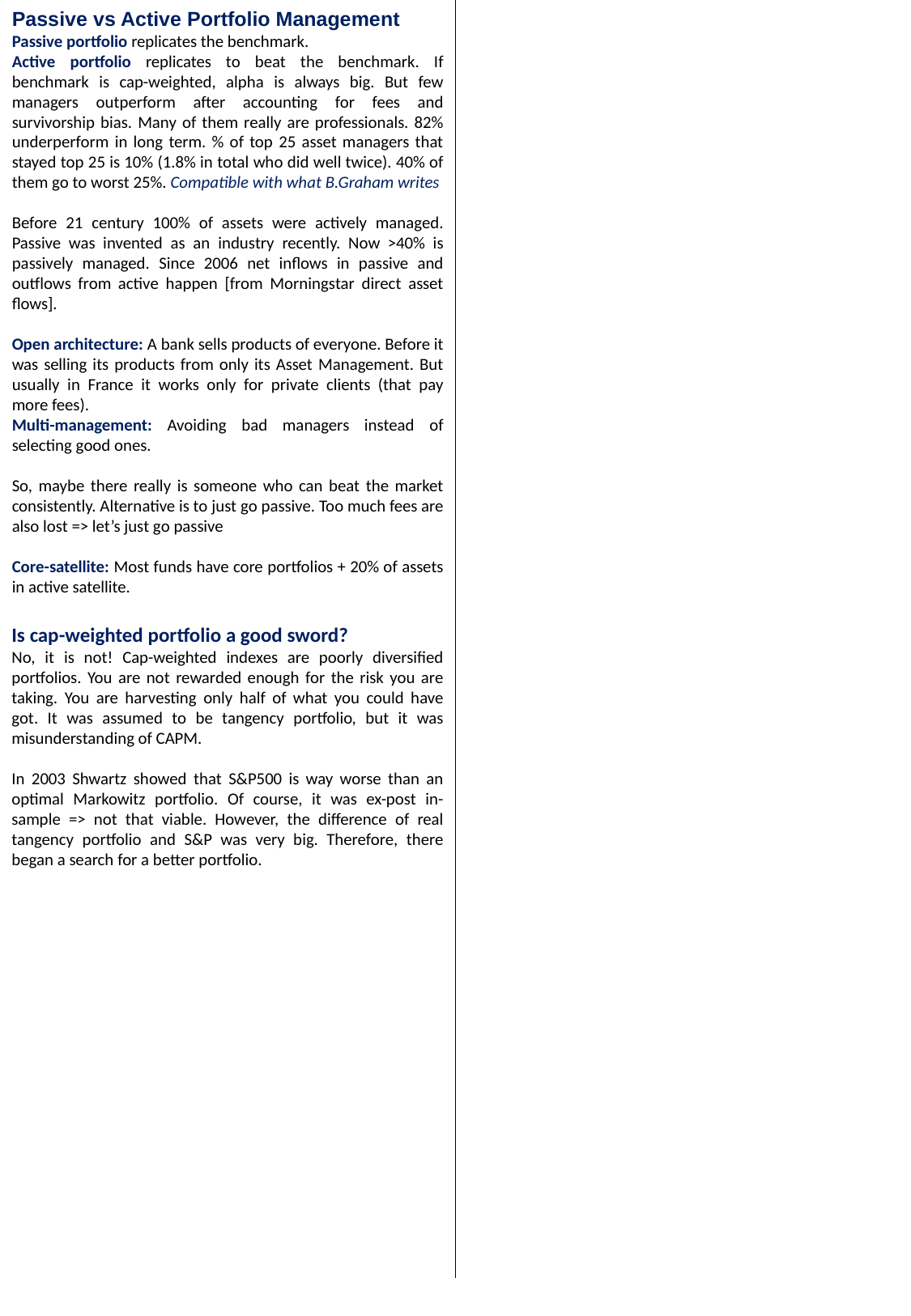

Passive vs Active Portfolio Management
Passive portfolio replicates the benchmark.
Active portfolio replicates to beat the benchmark. If benchmark is cap-weighted, alpha is always big. But few managers outperform after accounting for fees and survivorship bias. Many of them really are professionals. 82% underperform in long term. % of top 25 asset managers that stayed top 25 is 10% (1.8% in total who did well twice). 40% of them go to worst 25%. Compatible with what B.Graham writes

Before 21 century 100% of assets were actively managed. Passive was invented as an industry recently. Now >40% is passively managed. Since 2006 net inflows in passive and outflows from active happen [from Morningstar direct asset flows].

Open architecture: A bank sells products of everyone. Before it was selling its products from only its Asset Management. But usually in France it works only for private clients (that pay more fees).
Multi-management: Avoiding bad managers instead of selecting good ones.

So, maybe there really is someone who can beat the market consistently. Alternative is to just go passive. Too much fees are also lost => let’s just go passive

Core-satellite: Most funds have core portfolios + 20% of assets in active satellite.

Is cap-weighted portfolio a good sword?
No, it is not! Cap-weighted indexes are poorly diversified portfolios. You are not rewarded enough for the risk you are taking. You are harvesting only half of what you could have got. It was assumed to be tangency portfolio, but it was misunderstanding of CAPM.

In 2003 Shwartz showed that S&P500 is way worse than an optimal Markowitz portfolio. Of course, it was ex-post in-sample => not that viable. However, the difference of real tangency portfolio and S&P was very big. Therefore, there began a search for a better portfolio.